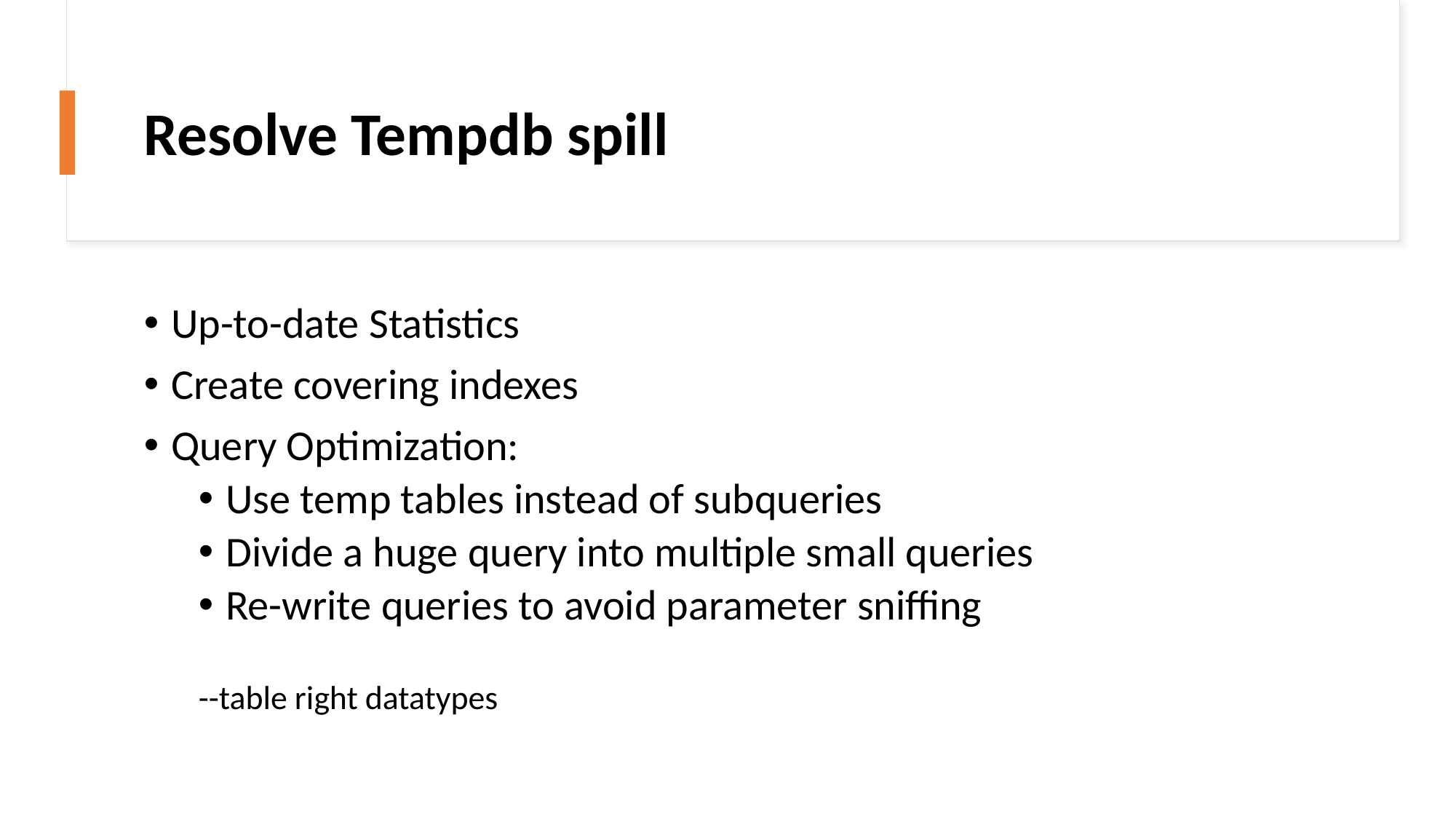

# Resolve Tempdb spill

Up-to-date Statistics
Create covering indexes
Query Optimization:
Use temp tables instead of subqueries
Divide a huge query into multiple small queries
Re-write queries to avoid parameter sniffing

--table right datatypes

TEMPDB CONTENTION: HOW TO IDENTIFY AND RESOLVE IT          HARIPRIYA NAIDU